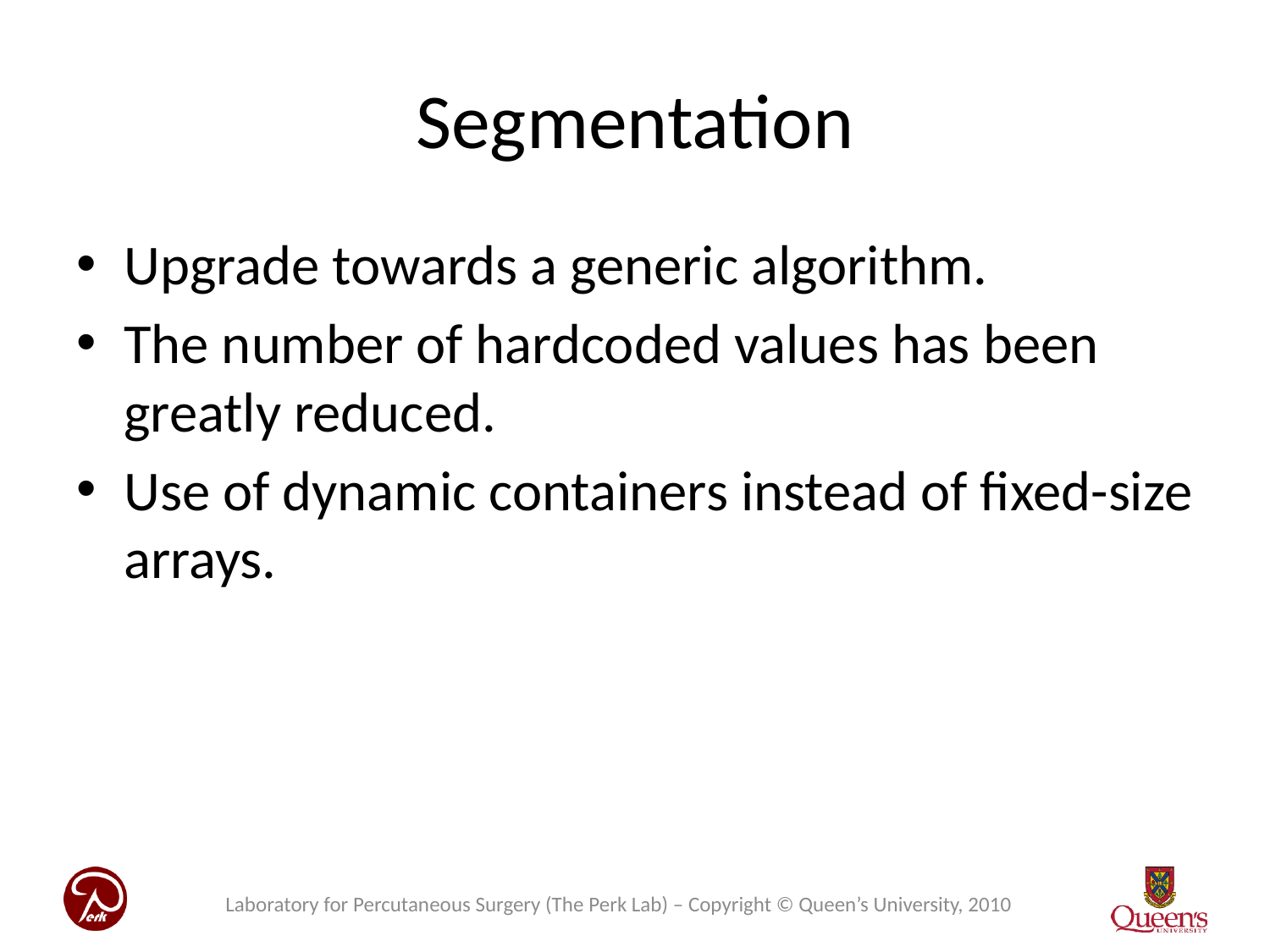

# Segmentation
Upgrade towards a generic algorithm.
The number of hardcoded values has been greatly reduced.
Use of dynamic containers instead of fixed-size arrays.
Laboratory for Percutaneous Surgery (The Perk Lab) – Copyright © Queen’s University, 2010